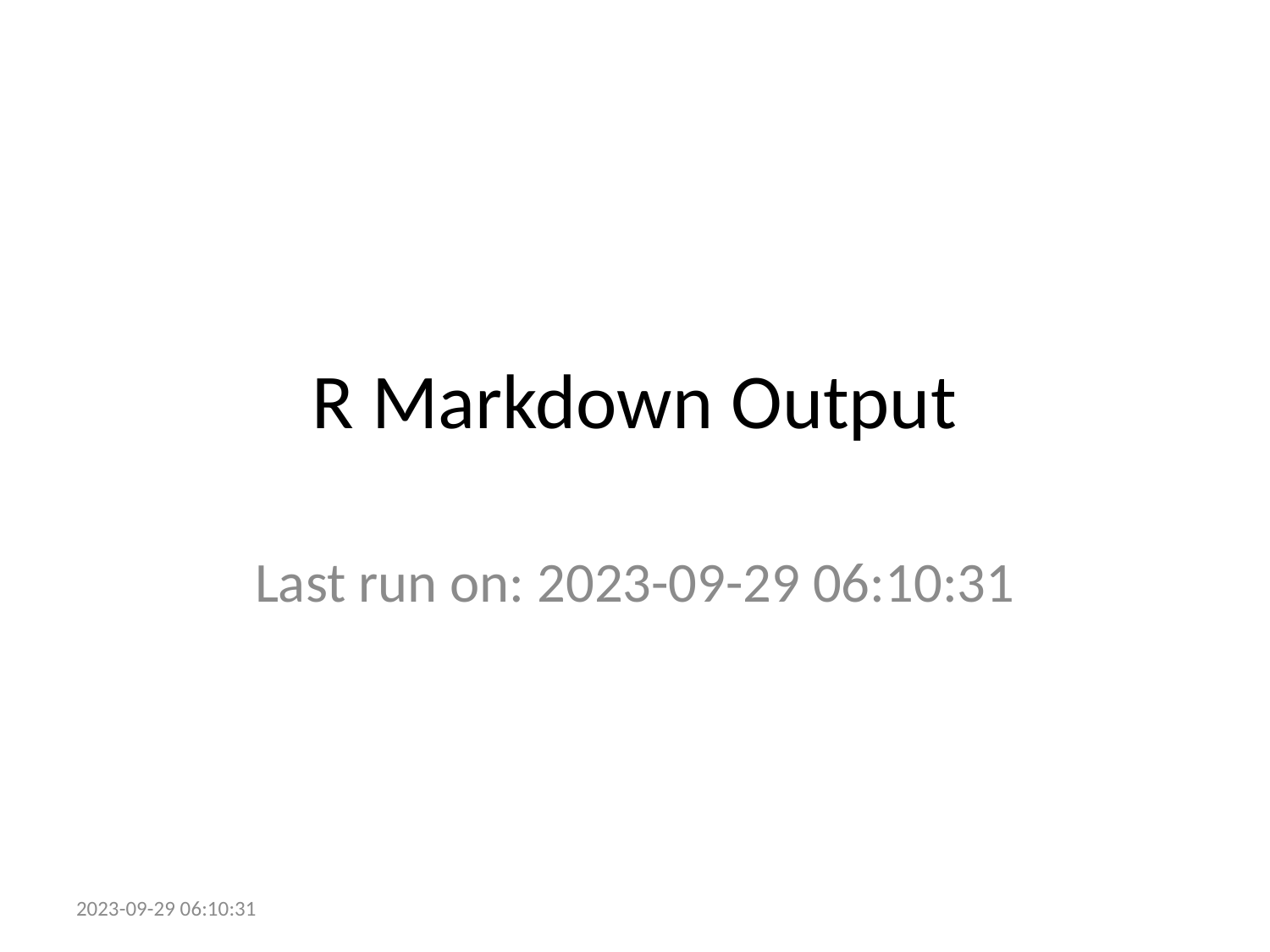

# R Markdown Output
Last run on: 2023-09-29 06:10:31
2023-09-29 06:10:31